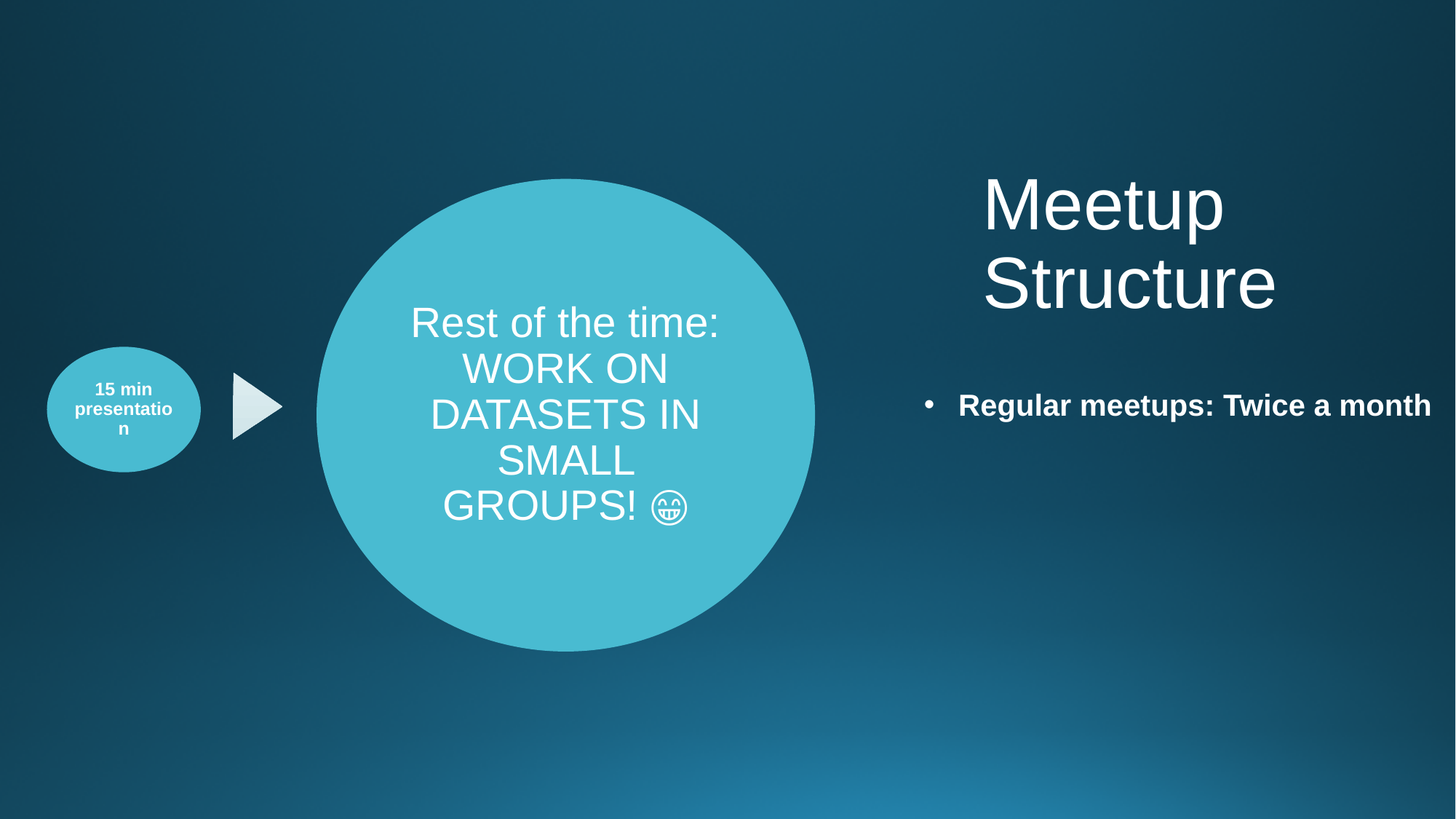

15 min presentation
Rest of the time: WORK ON DATASETS IN SMALL GROUPS! 😁
# Meetup Structure
Regular meetups: Twice a month